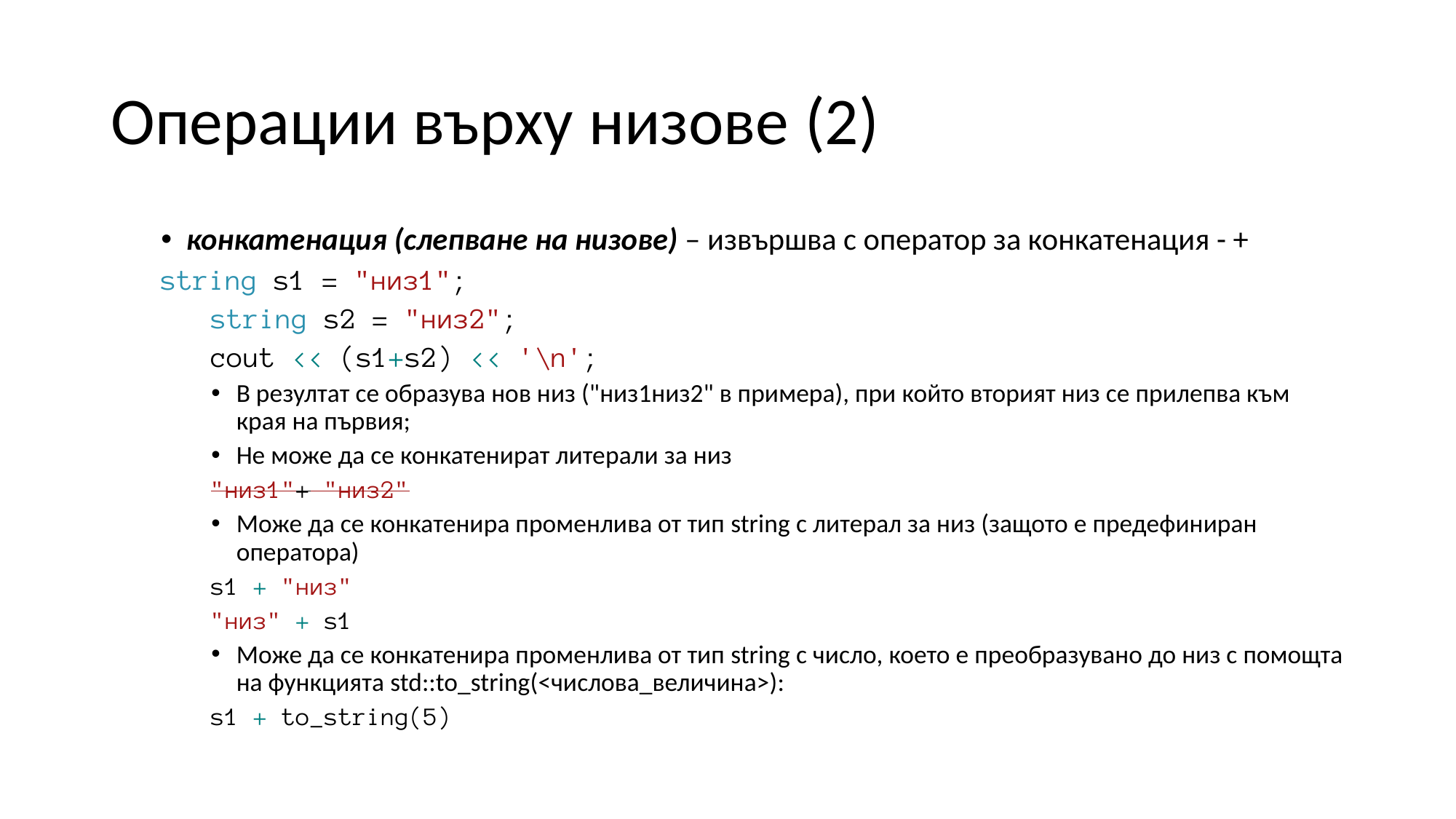

# Операции върху низове (2)
конкатенация (слепване на низове) – извършва с оператор за конкатенация - +
	string s1 = "низ1";
string s2 = "низ2";
cout << (s1+s2) << '\n';
В резултат се образува нов низ ("низ1низ2" в примера), при който вторият низ се прилепва към края на първия;
Не може да се конкатенират литерали за низ
	"низ1"+ "низ2"
Може да се конкатенира променлива от тип string с литерал за низ (защото е предефиниран оператора)
	s1 + "низ"
	"низ" + s1
Може да се конкатенира променлива от тип string с число, което е преобразувано до низ с помощта на функцията std::to_string(<числова_величина>):
	s1 + to_string(5)